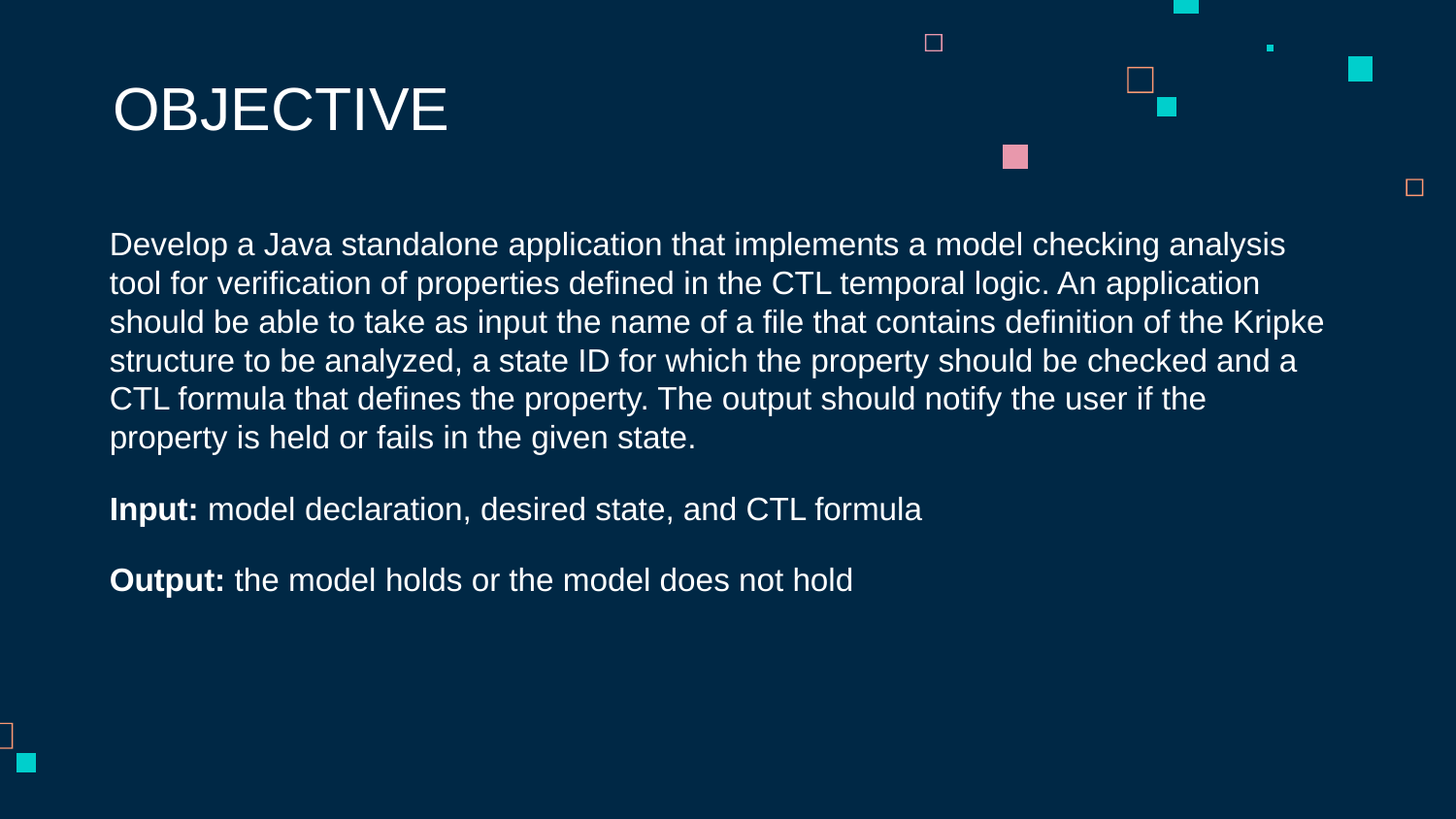

# OBJECTIVE
Develop a Java standalone application that implements a model checking analysis tool for verification of properties defined in the CTL temporal logic. An application should be able to take as input the name of a file that contains definition of the Kripke structure to be analyzed, a state ID for which the property should be checked and a CTL formula that defines the property. The output should notify the user if the property is held or fails in the given state.
Input: model declaration, desired state, and CTL formula
Output: the model holds or the model does not hold